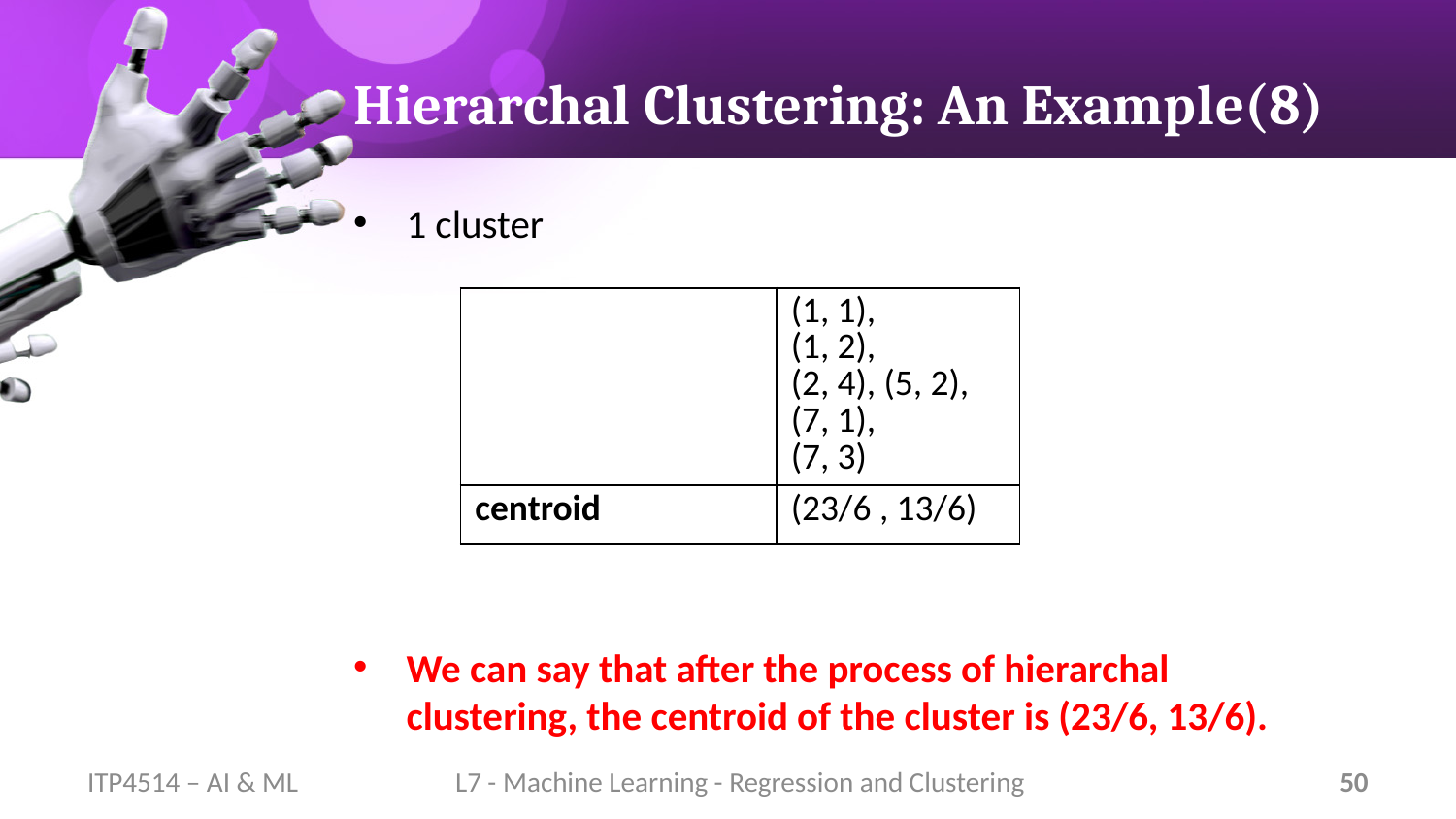

# Hierarchal Clustering: An Example(8)
1 cluster

We can say that after the process of hierarchal clustering, the centroid of the cluster is (23/6, 13/6).
|  | (1, 1), (1, 2), (2, 4), (5, 2), (7, 1), (7, 3) |
| --- | --- |
| centroid | (23/6 , 13/6) |
ITP4514 – AI & ML
L7 - Machine Learning - Regression and Clustering
50